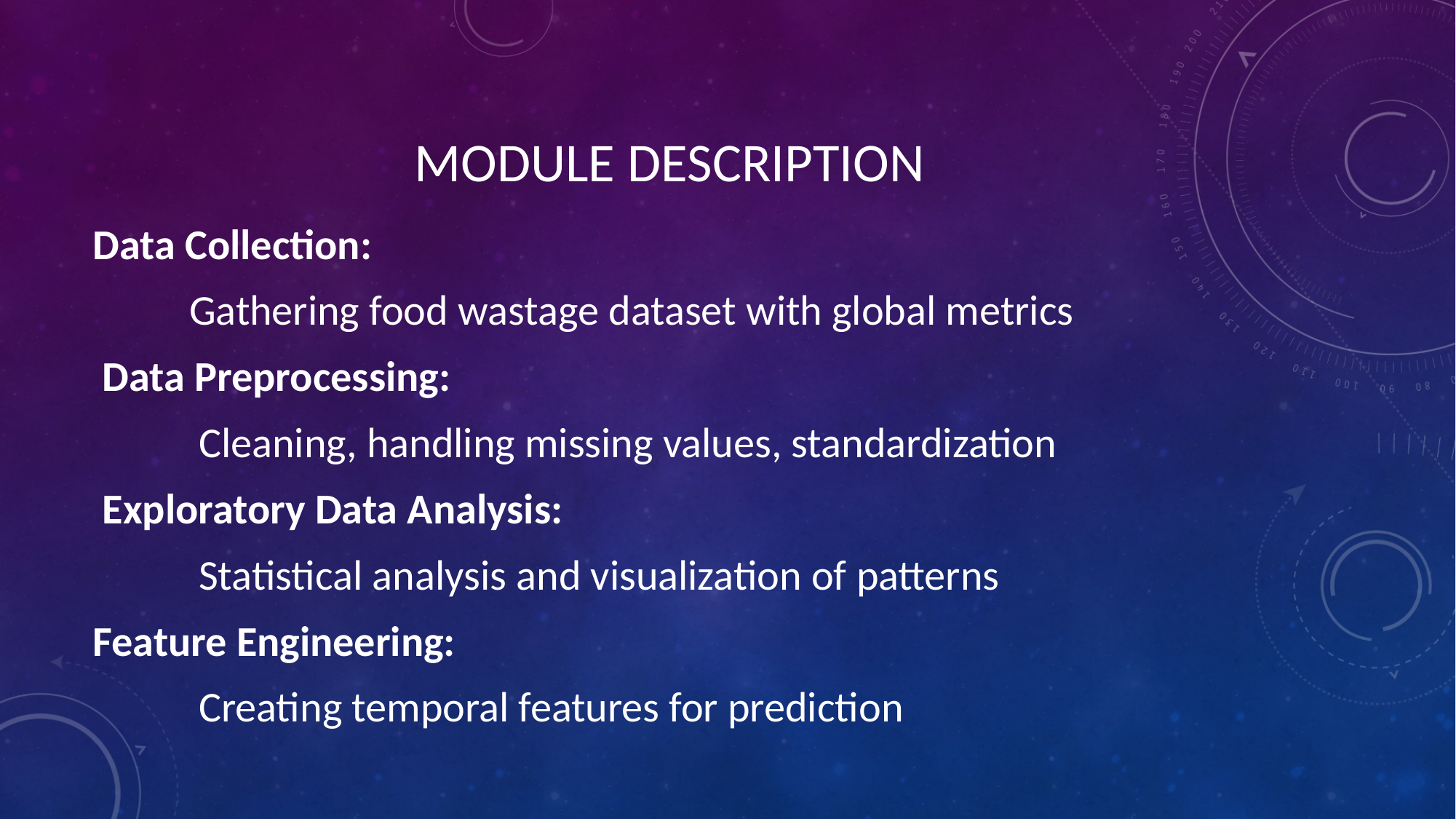

# Module Description
Data Collection:
          Gathering food wastage dataset with global metrics
 Data Preprocessing:
           Cleaning, handling missing values, standardization
 Exploratory Data Analysis:
           Statistical analysis and visualization of patterns
Feature Engineering:
           Creating temporal features for prediction